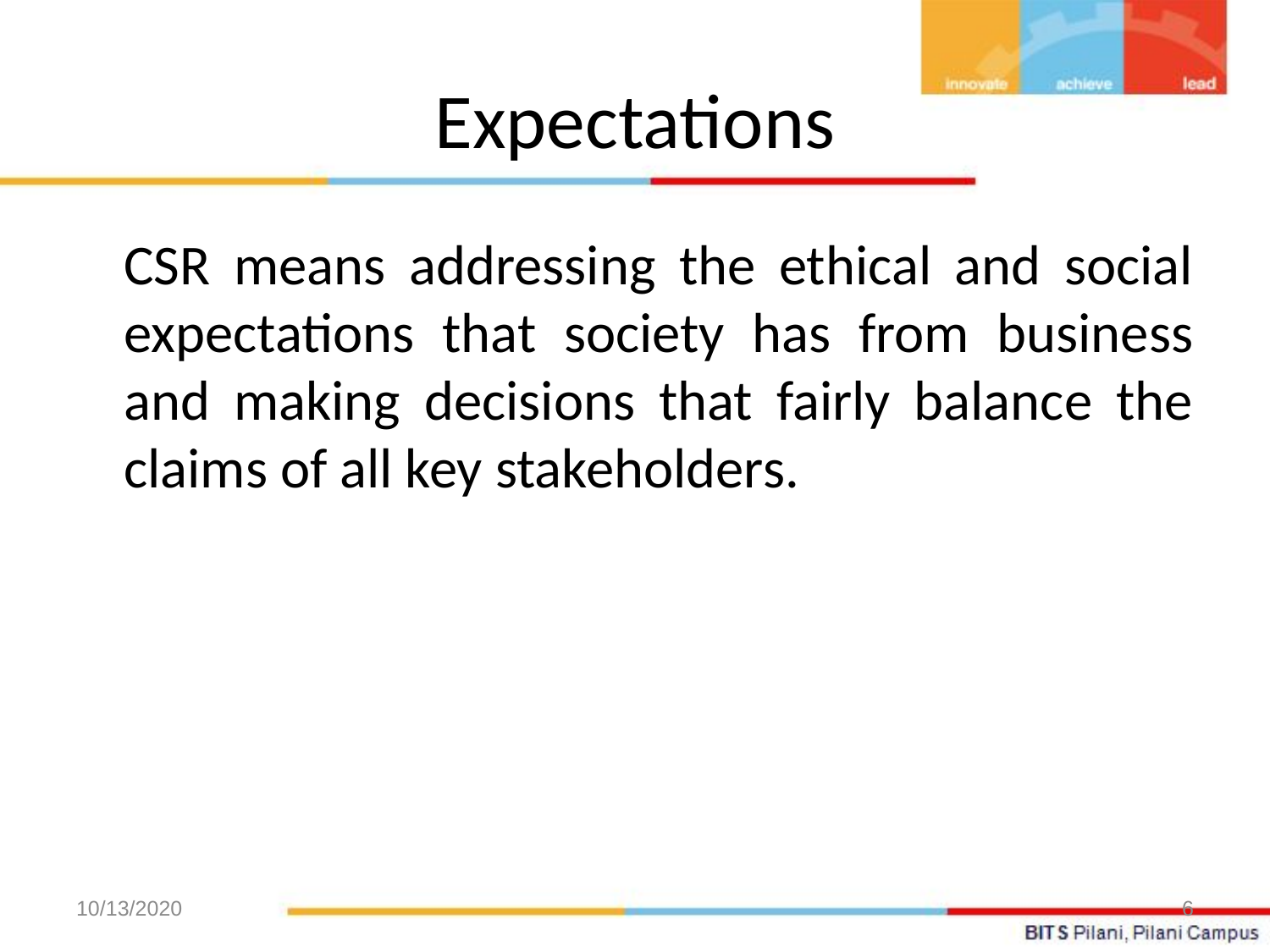

# Expectations
	CSR means addressing the ethical and social expectations that society has from business and making decisions that fairly balance the claims of all key stakeholders.
10/13/2020
6